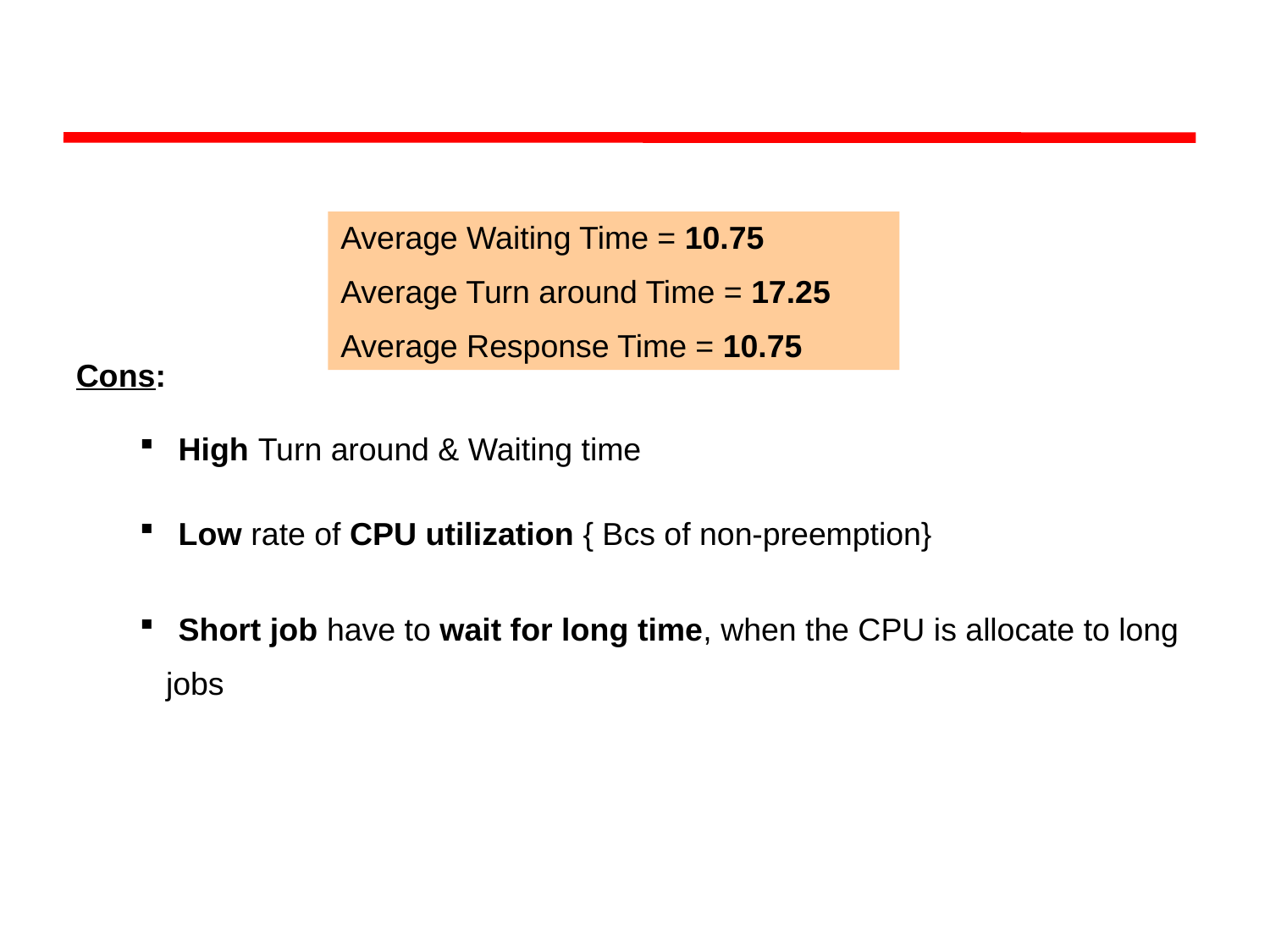

Average Waiting Time = 10.75
Average Turn around Time = 17.25
Average Response Time = 10.75
Cons:
 High Turn around & Waiting time
 Low rate of CPU utilization { Bcs of non-preemption}
 Short job have to wait for long time, when the CPU is allocate to long
   jobs